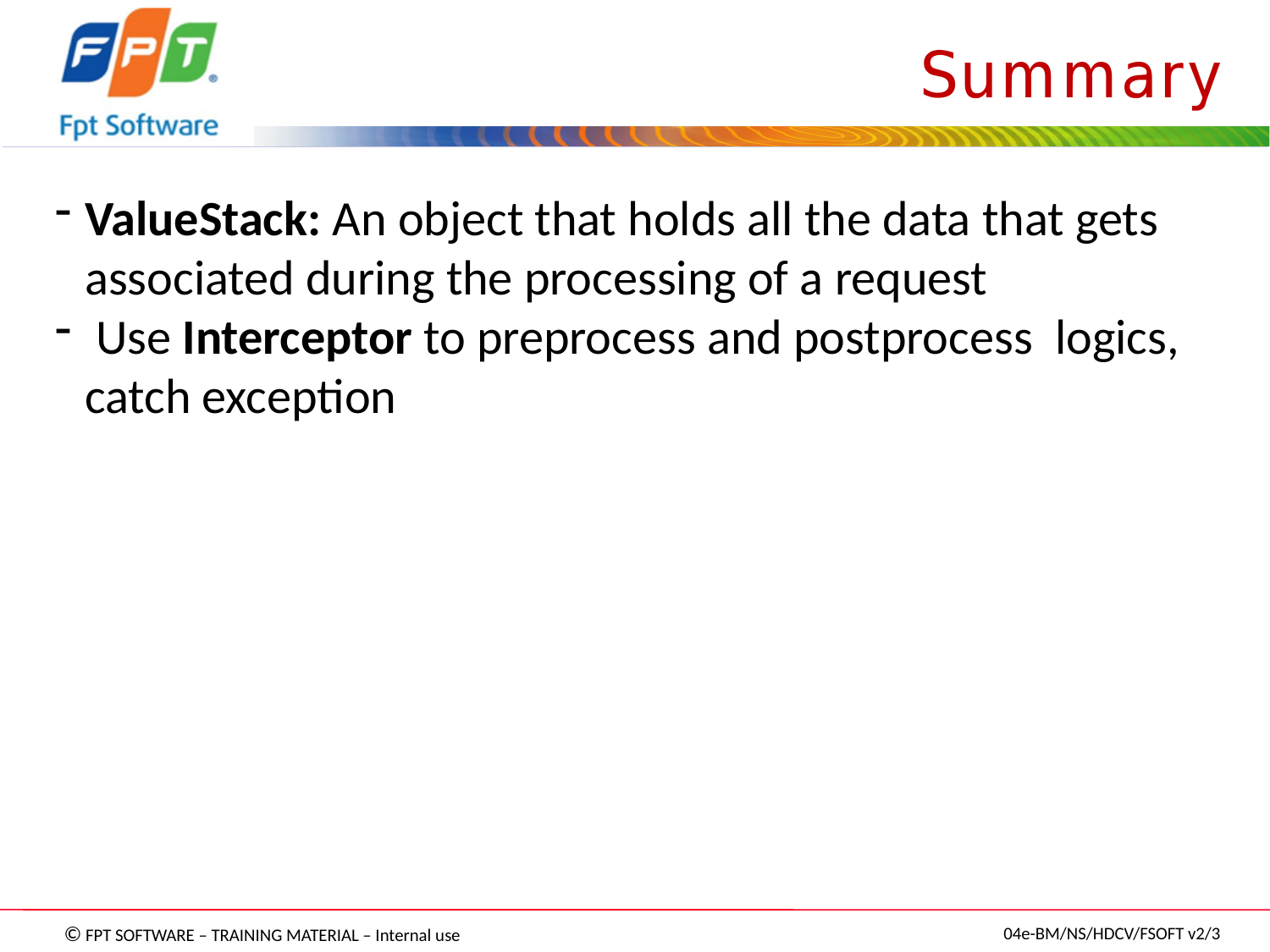

# Summary
ValueStack: An object that holds all the data that gets associated during the processing of a request
 Use Interceptor to preprocess and postprocess  logics, catch exception